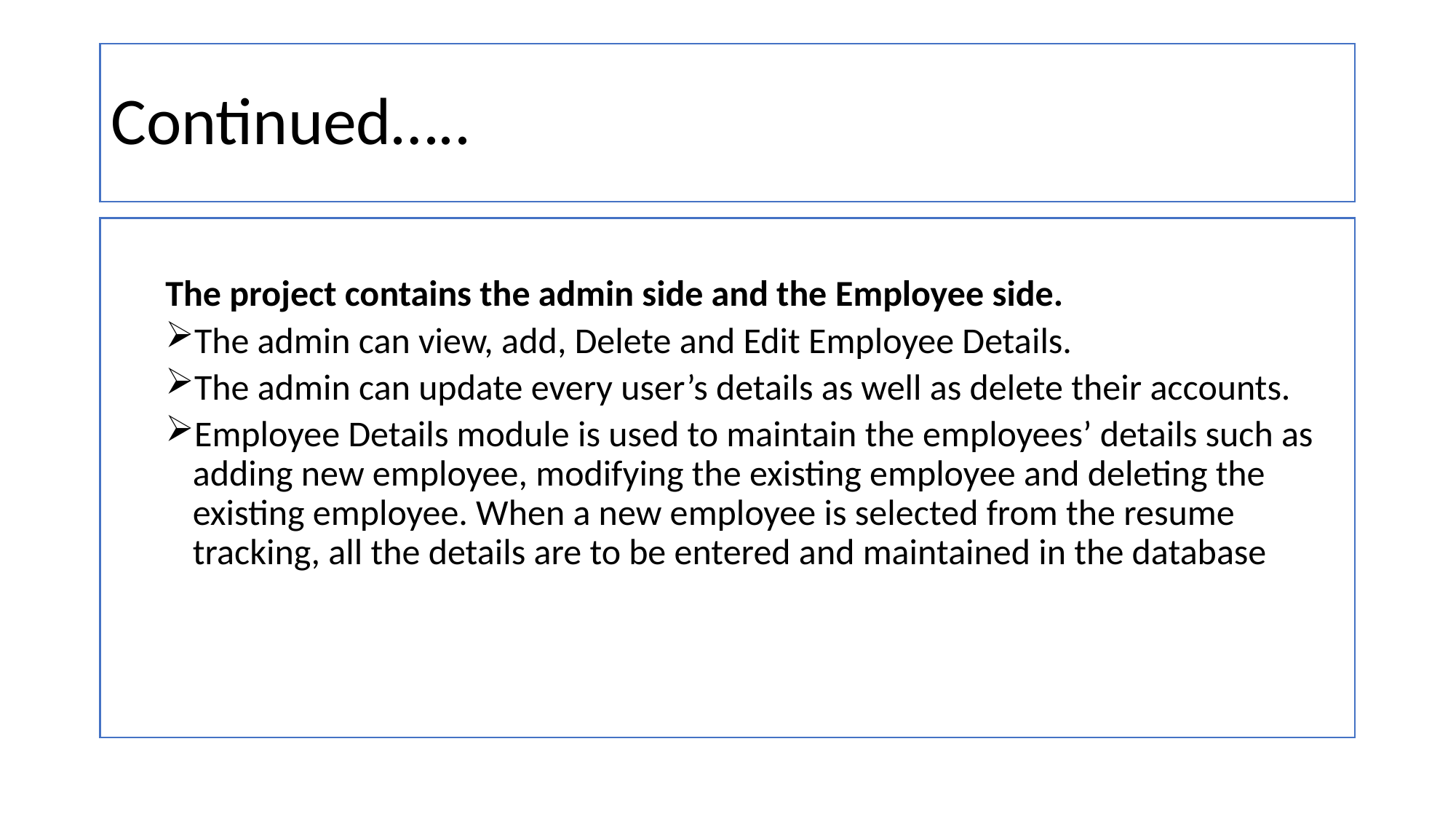

# Continued…..

The project contains the admin side and the Employee side.
The admin can view, add, Delete and Edit Employee Details.
The admin can update every user’s details as well as delete their accounts.
Employee Details module is used to maintain the employees’ details such as adding new employee, modifying the existing employee and deleting the existing employee. When a new employee is selected from the resume tracking, all the details are to be entered and maintained in the database